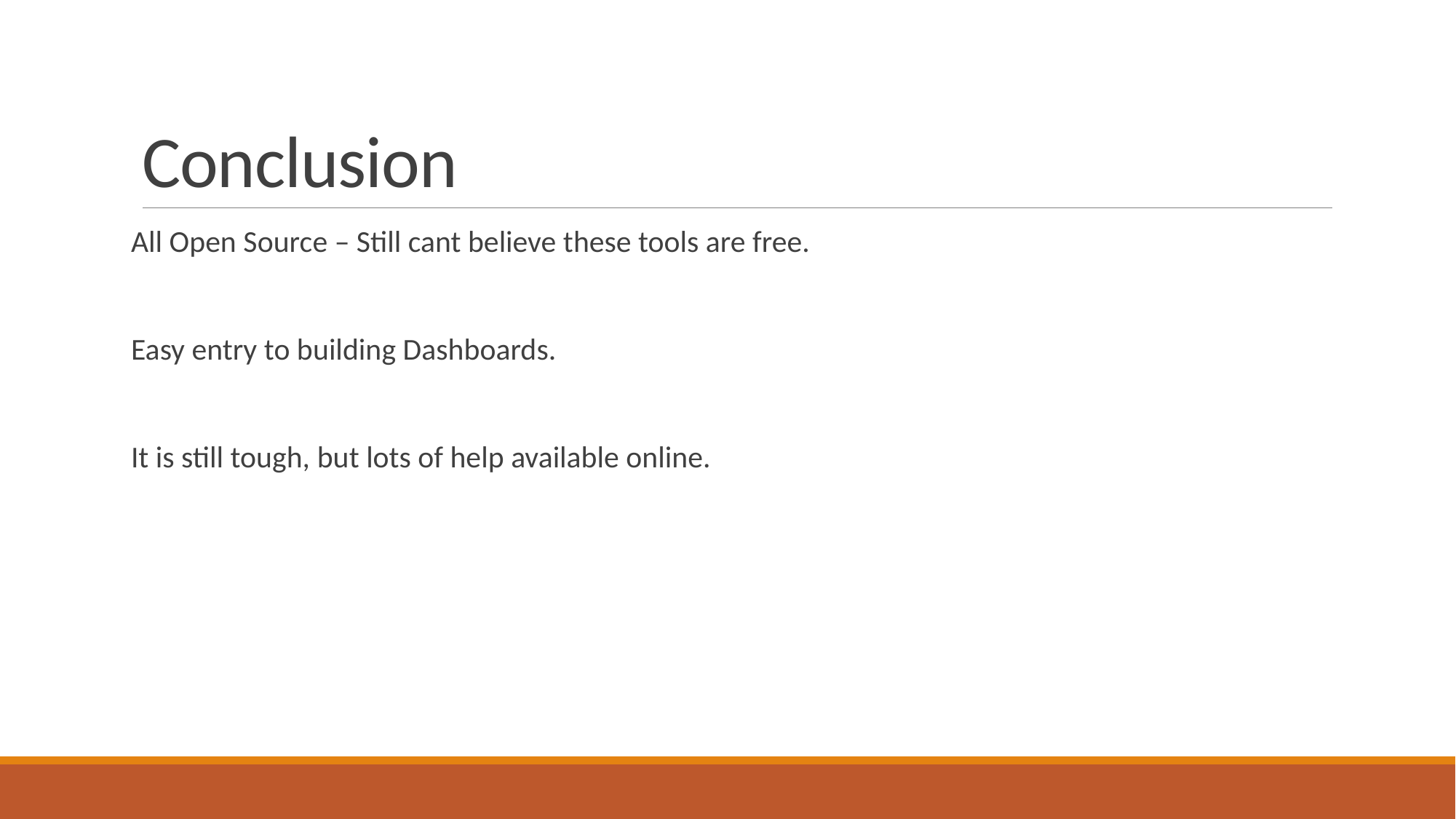

# Conclusion
All Open Source – Still cant believe these tools are free.

Easy entry to building Dashboards.

It is still tough, but lots of help available online.